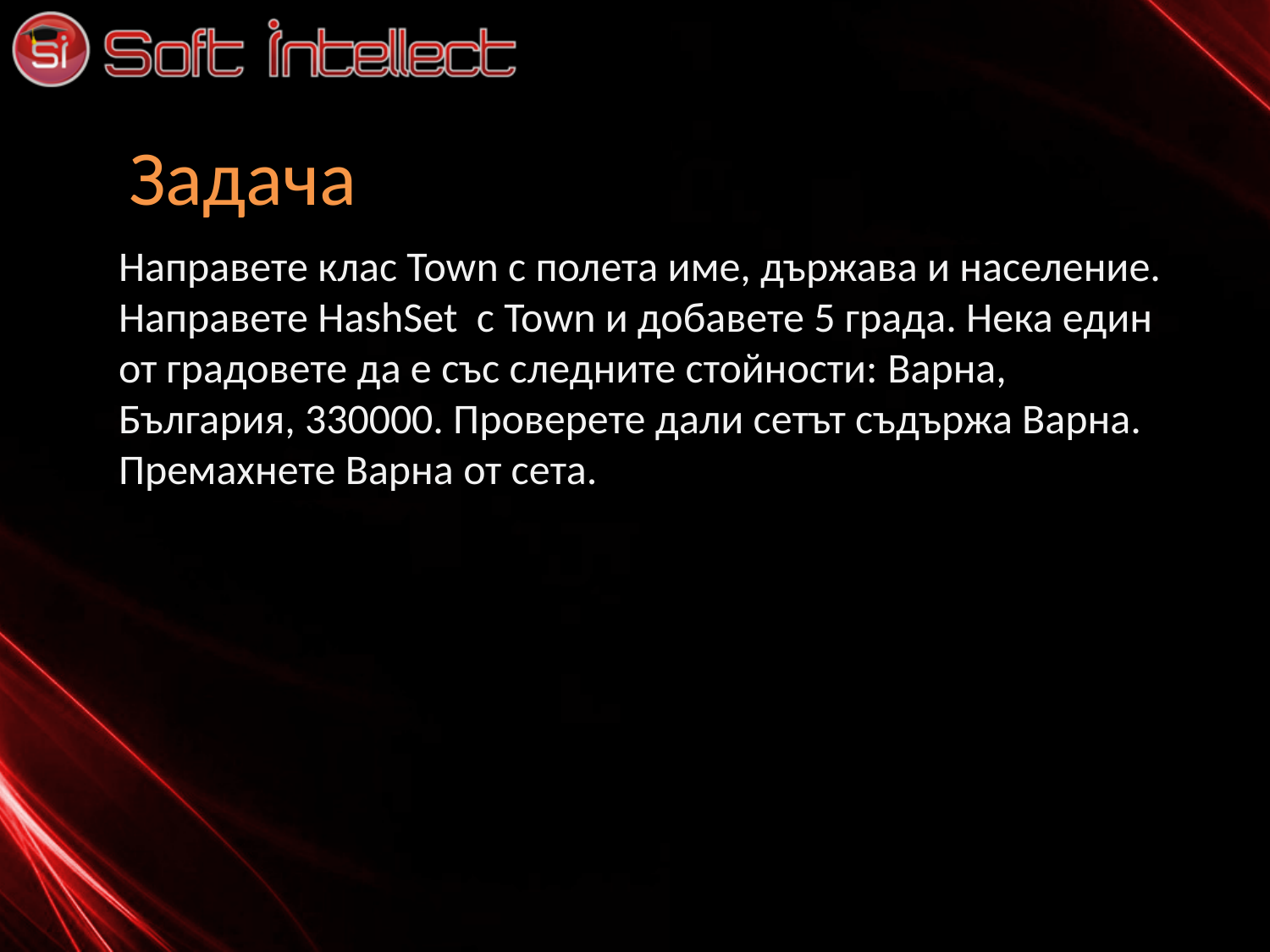

# Задача
Направете клас Town с полета име, държава и население. Направете HashSet  с Тоwn и добавете 5 града. Нека един от градовете да е със следните стойности: Варна, България, 330000. Проверете дали сетът съдържа Варна. Премахнете Варна от сета.